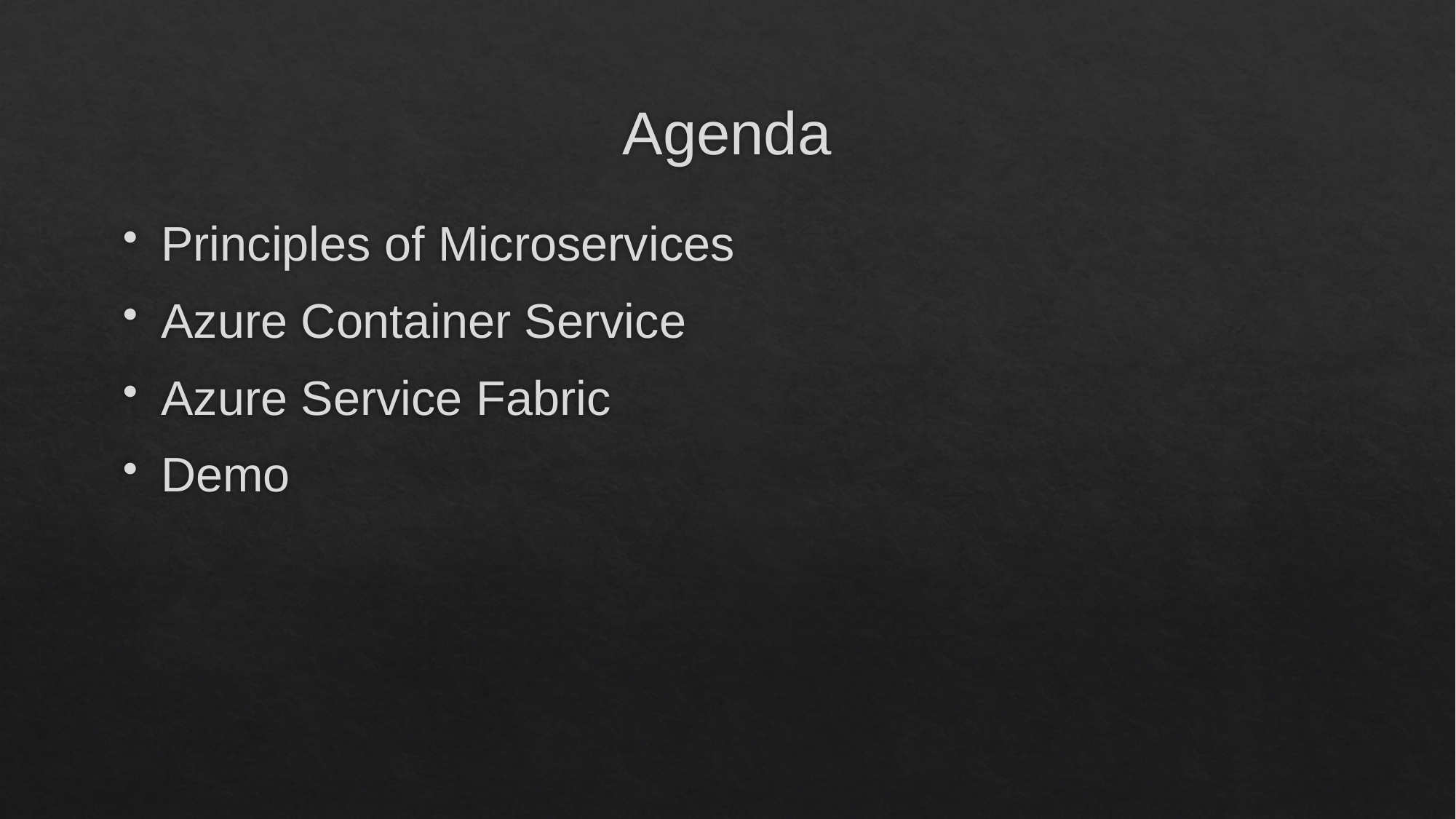

# Agenda
Principles of Microservices
Azure Container Service
Azure Service Fabric
Demo